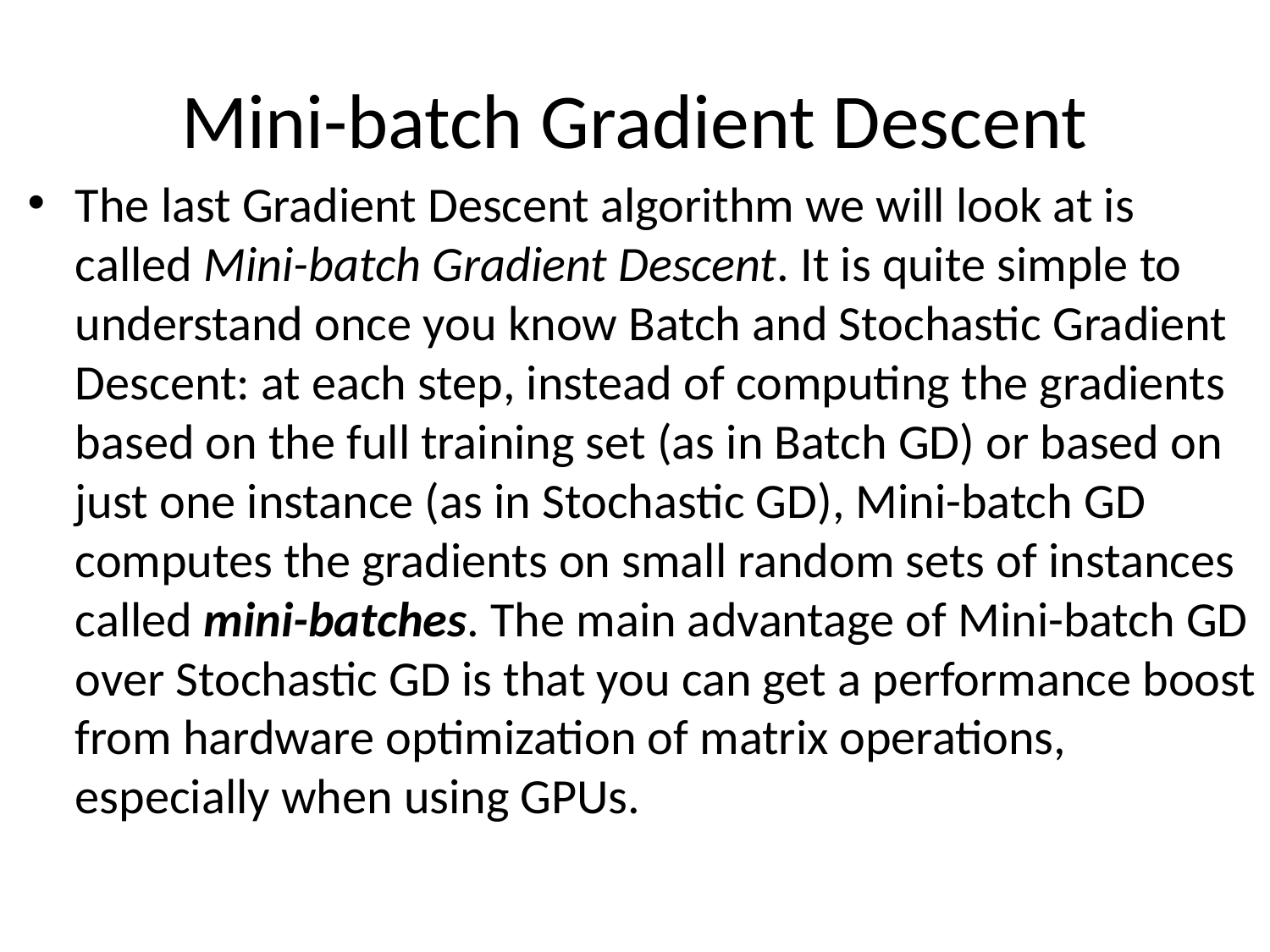

# Mini-batch Gradient Descent
The last Gradient Descent algorithm we will look at is called Mini-batch Gradient Descent. It is quite simple to understand once you know Batch and Stochastic Gradient Descent: at each step, instead of computing the gradients based on the full training set (as in Batch GD) or based on just one instance (as in Stochastic GD), Mini-batch GD computes the gradients on small random sets of instances called mini-batches. The main advantage of Mini-batch GD over Stochastic GD is that you can get a performance boost from hardware optimization of matrix operations, especially when using GPUs.